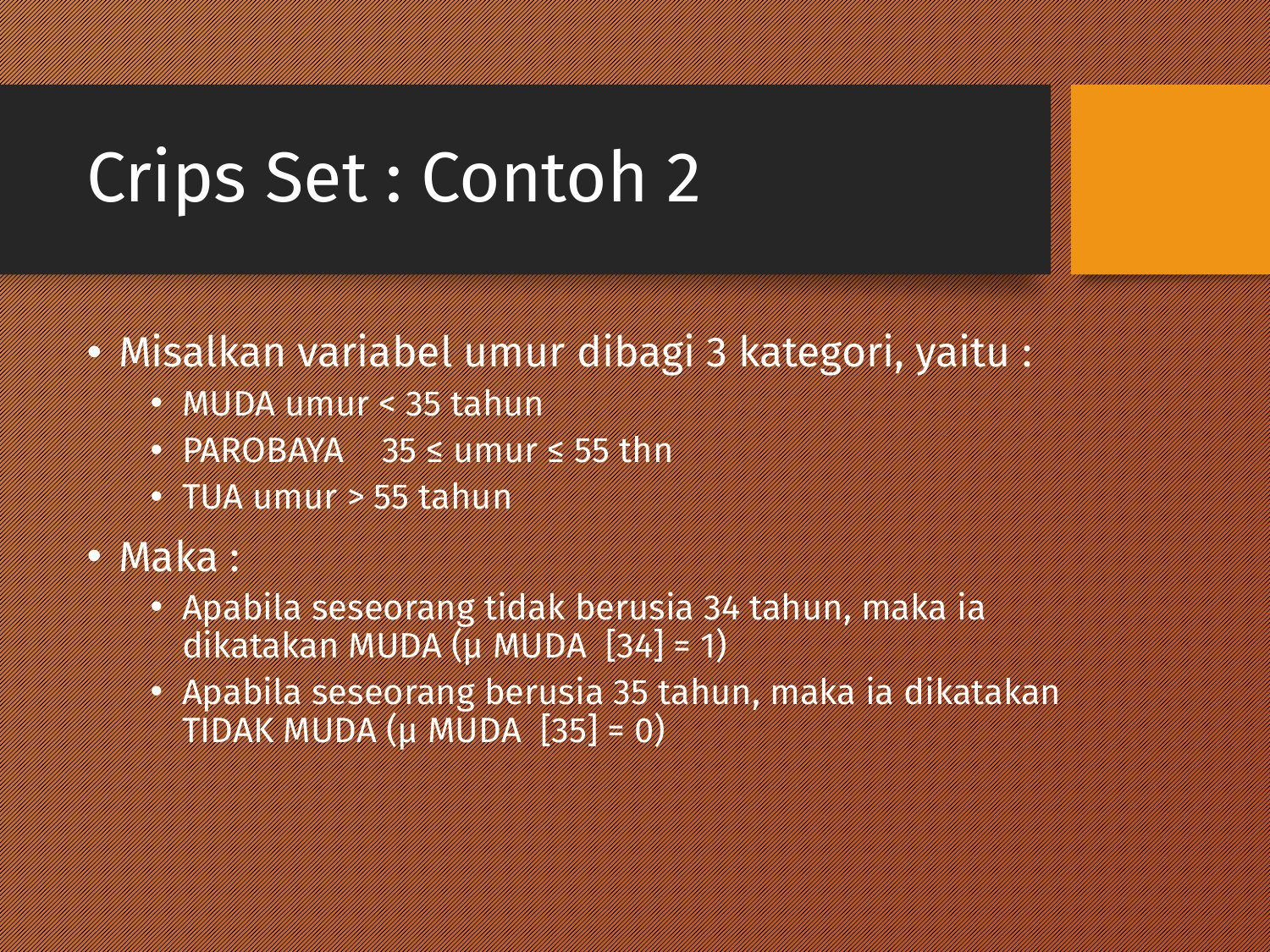

# Crips Set : Contoh 2
Misalkan variabel umur dibagi 3 kategori, yaitu :
MUDA umur < 35 tahun
PAROBAYA    35 ≤ umur ≤ 55 thn
TUA umur > 55 tahun
Maka :
Apabila seseorang tidak berusia 34 tahun, maka ia dikatakan MUDA (µ MUDA  [34] = 1)
Apabila seseorang berusia 35 tahun, maka ia dikatakan TIDAK MUDA (µ MUDA  [35] = 0)